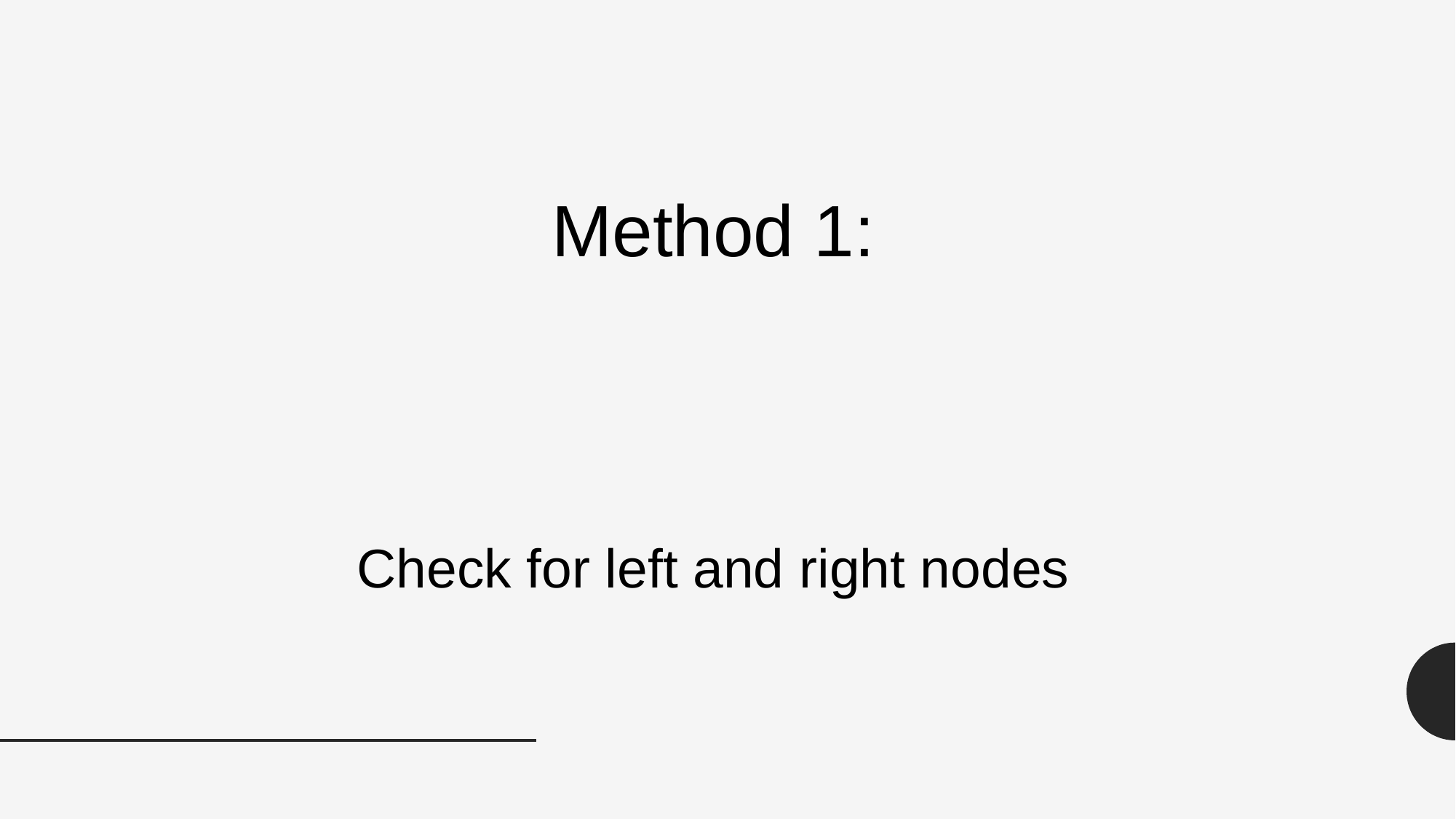

Method 1:

Check for left and right nodes